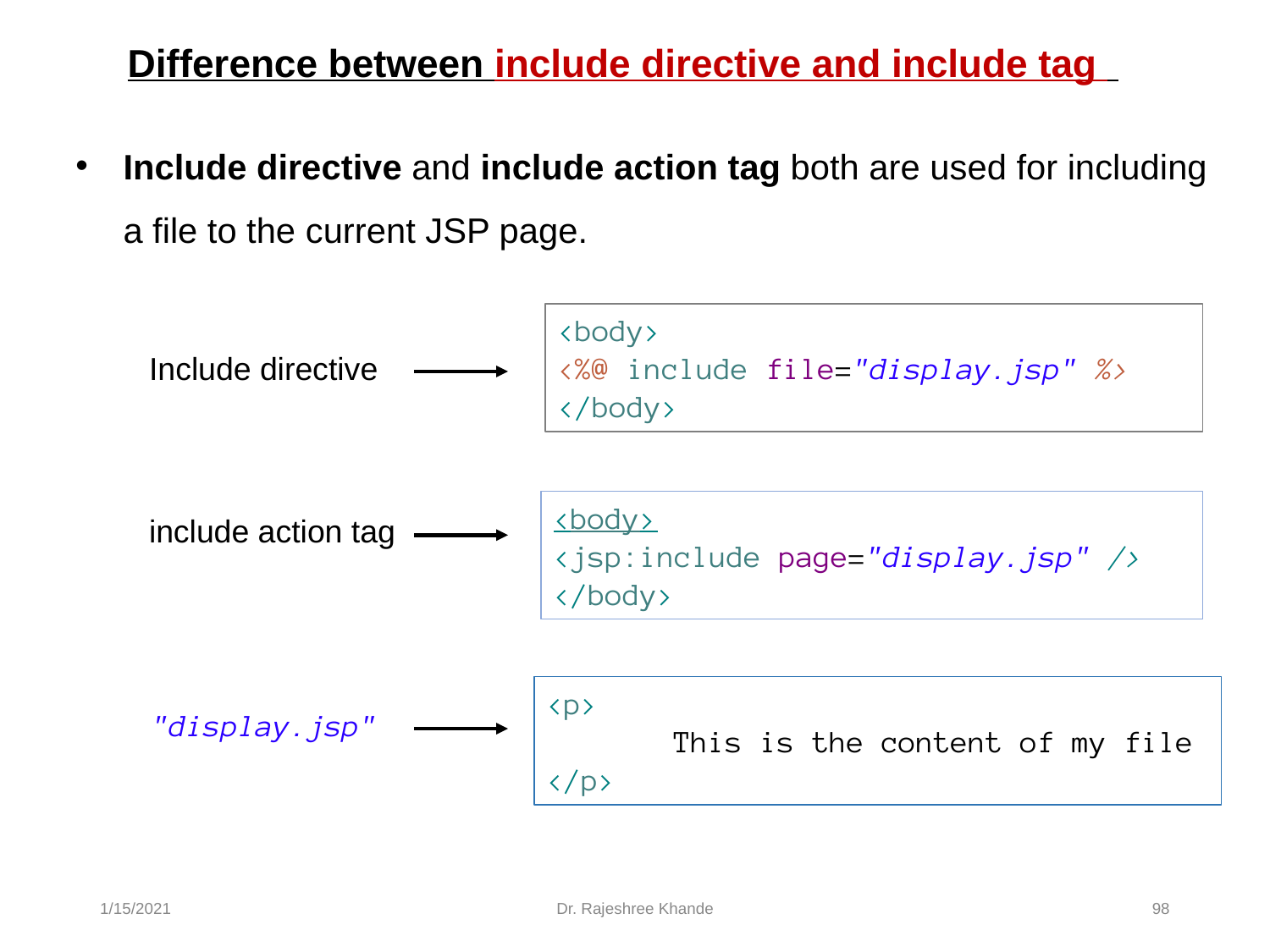

# Difference between include directive and include tag
Include directive and include action tag both are used for including a file to the current JSP page.

<body>
<%@ include file="display.jsp" %>
</body>
Include directive
<body>
<jsp:include page="display.jsp" />
</body>
include action tag
<p>
	This is the content of my file
</p>
"display.jsp"
1/15/2021
Dr. Rajeshree Khande
98